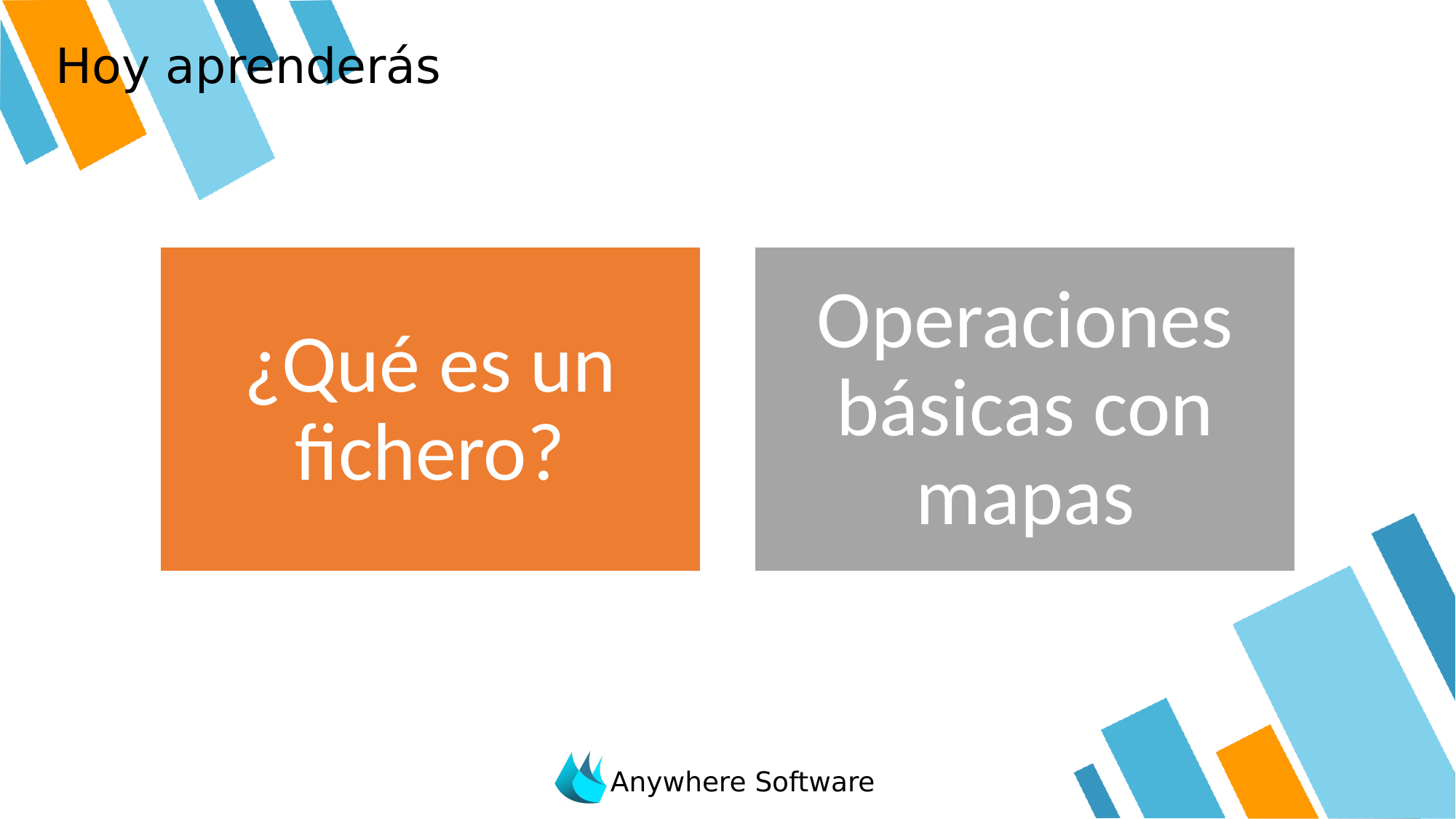

# Hoy aprenderás
¿Qué es un fichero?
Operaciones básicas con mapas